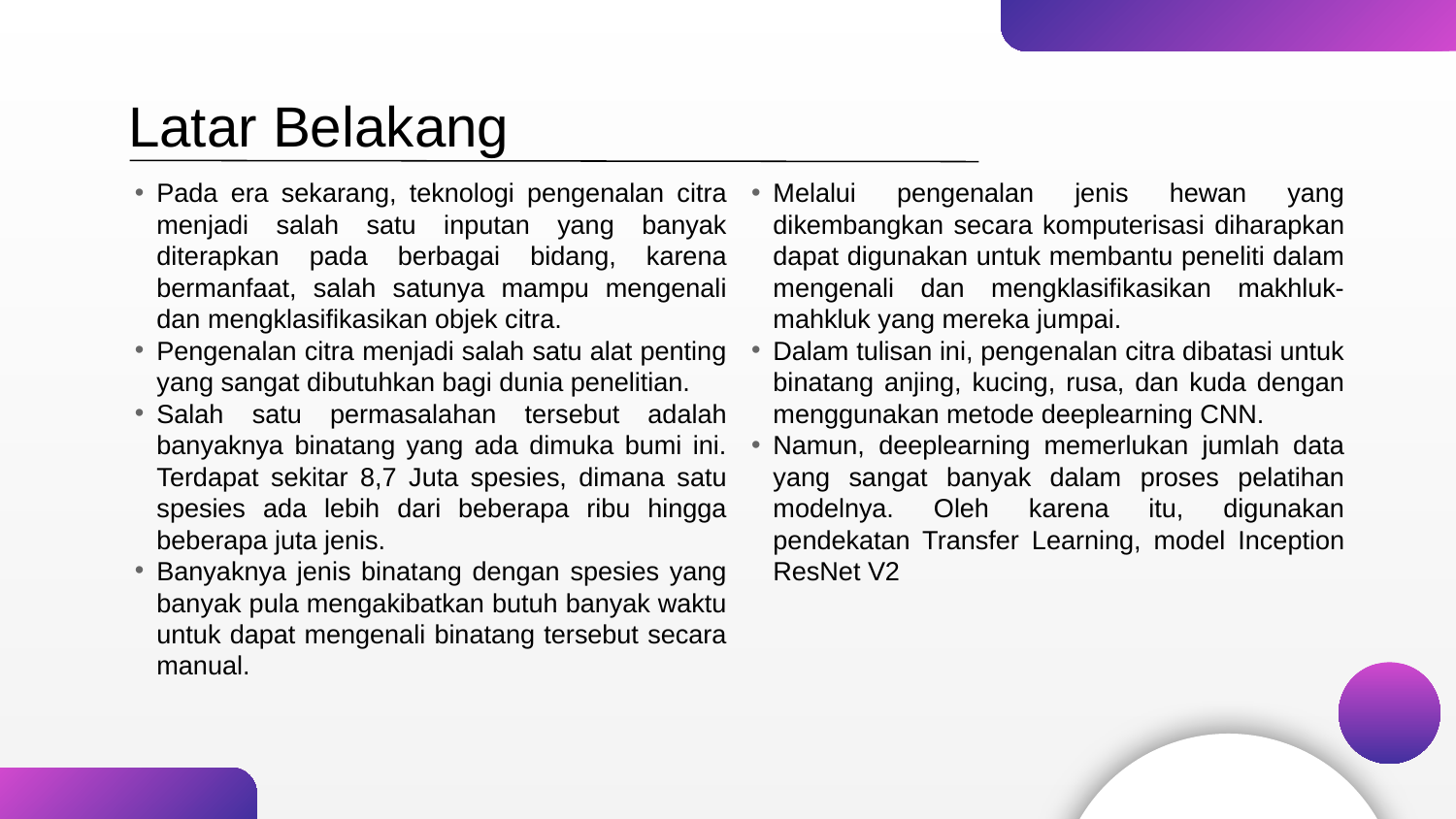

Latar Belakang
Pada era sekarang, teknologi pengenalan citra menjadi salah satu inputan yang banyak diterapkan pada berbagai bidang, karena bermanfaat, salah satunya mampu mengenali dan mengklasifikasikan objek citra.
Pengenalan citra menjadi salah satu alat penting yang sangat dibutuhkan bagi dunia penelitian.
Salah satu permasalahan tersebut adalah banyaknya binatang yang ada dimuka bumi ini. Terdapat sekitar 8,7 Juta spesies, dimana satu spesies ada lebih dari beberapa ribu hingga beberapa juta jenis.
Banyaknya jenis binatang dengan spesies yang banyak pula mengakibatkan butuh banyak waktu untuk dapat mengenali binatang tersebut secara manual.

Melalui pengenalan jenis hewan yang dikembangkan secara komputerisasi diharapkan dapat digunakan untuk membantu peneliti dalam mengenali dan mengklasifikasikan makhluk-mahkluk yang mereka jumpai.
Dalam tulisan ini, pengenalan citra dibatasi untuk binatang anjing, kucing, rusa, dan kuda dengan menggunakan metode deeplearning CNN.
Namun, deeplearning memerlukan jumlah data yang sangat banyak dalam proses pelatihan modelnya. Oleh karena itu, digunakan pendekatan Transfer Learning, model Inception ResNet V2